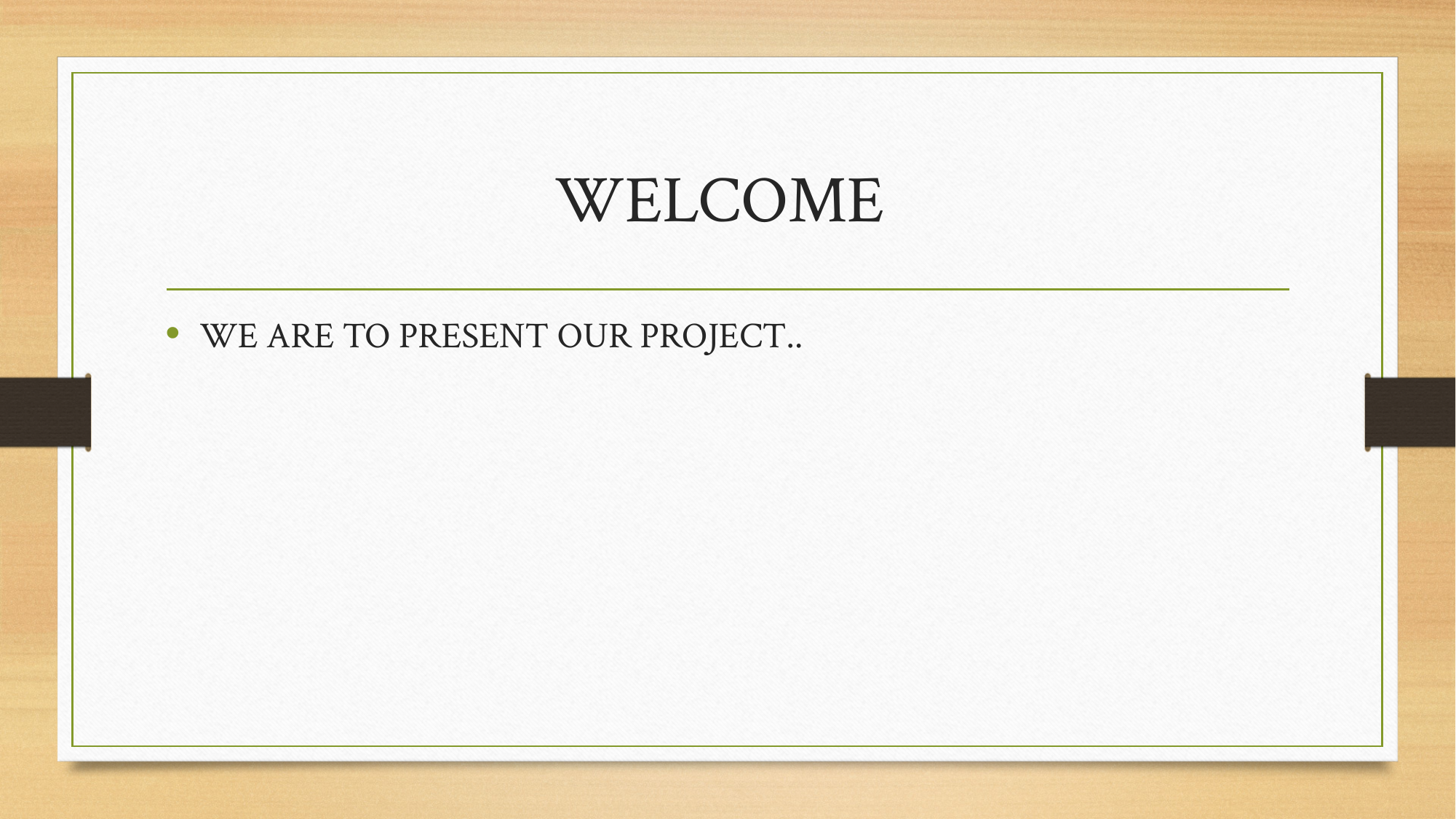

# WELCOME
WE ARE TO PRESENT OUR PROJECT..